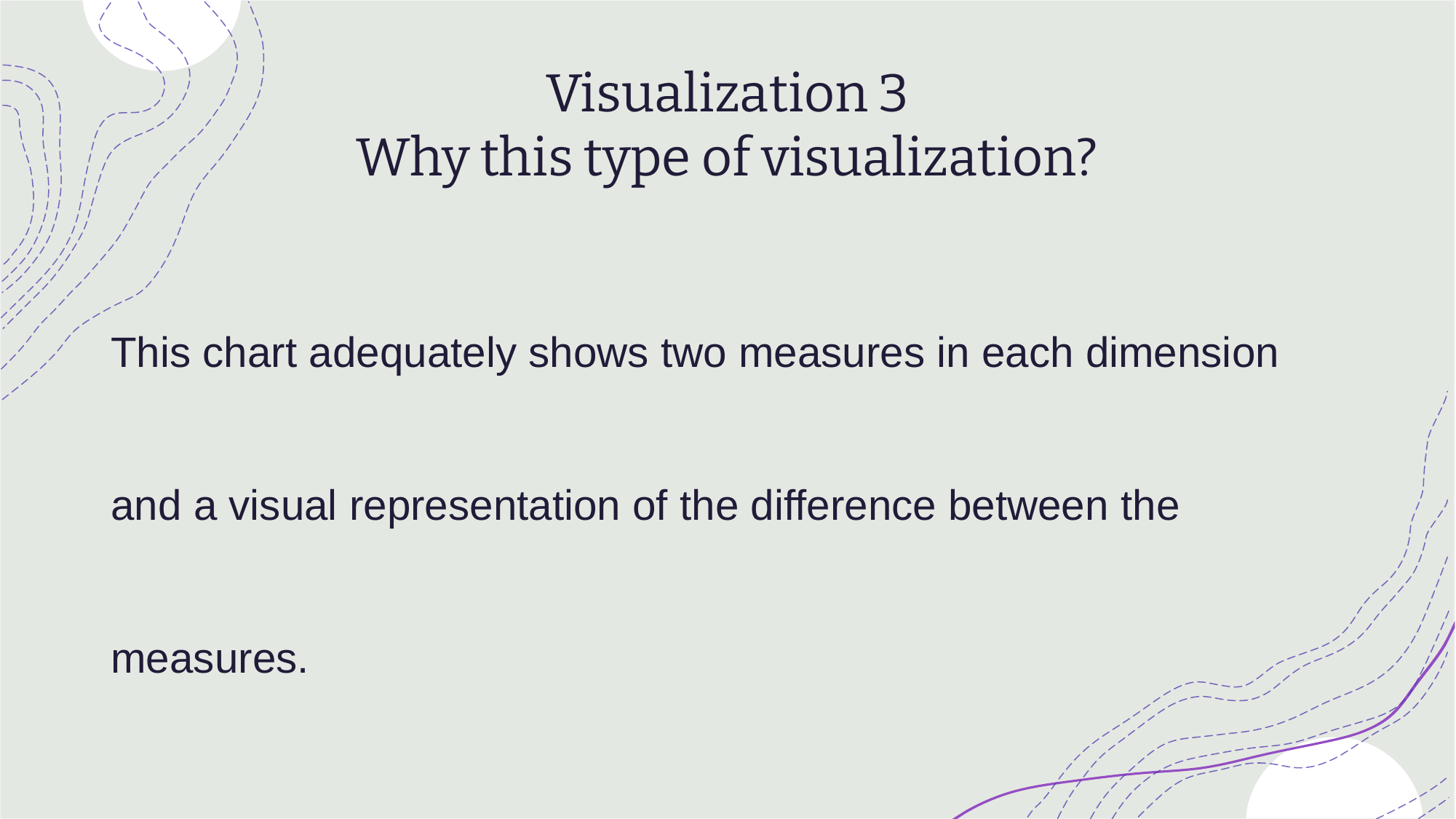

# Visualization 3 Why this type of visualization?
This chart adequately shows two measures in each dimension and a visual representation of the difference between the measures.